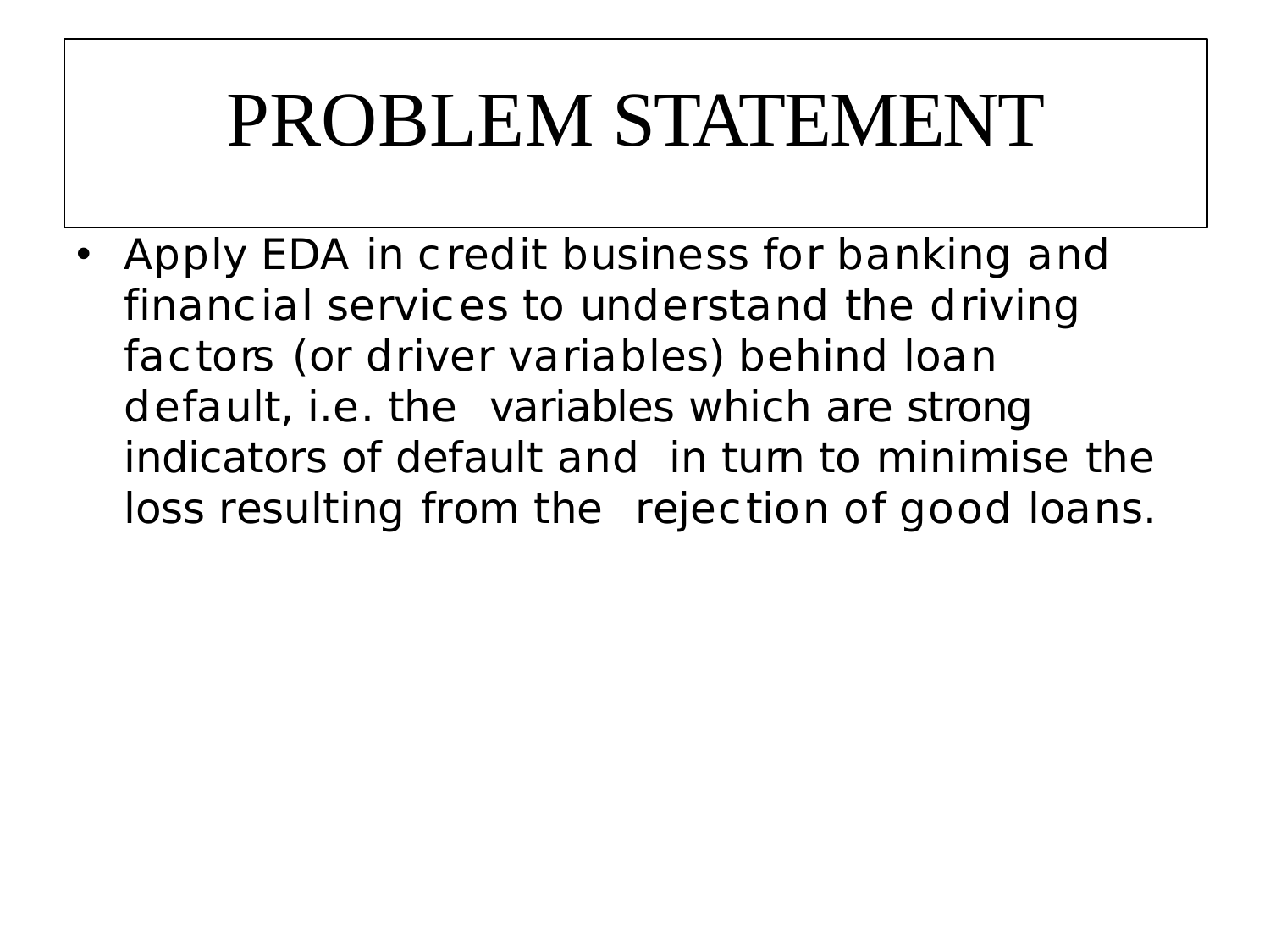

# PROBLEM STATEMENT
Apply EDA in credit business for banking and  financial services to understand the driving factors  (or driver variables) behind loan default, i.e. the  variables which are strong indicators of default and  in turn to minimise the loss resulting from the  rejection of good loans.